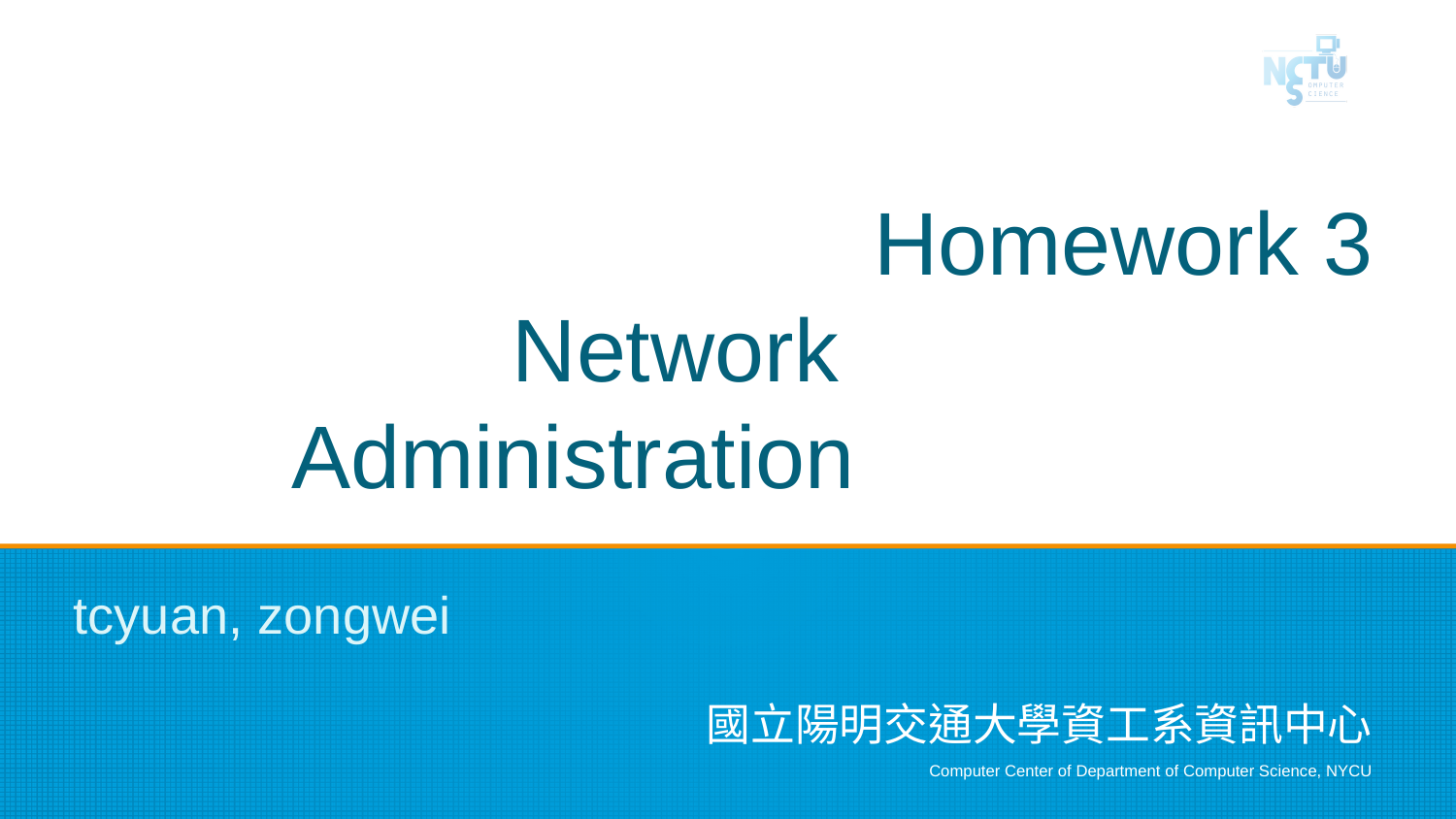

# Homework 3
      Network Administration
tcyuan, zongwei